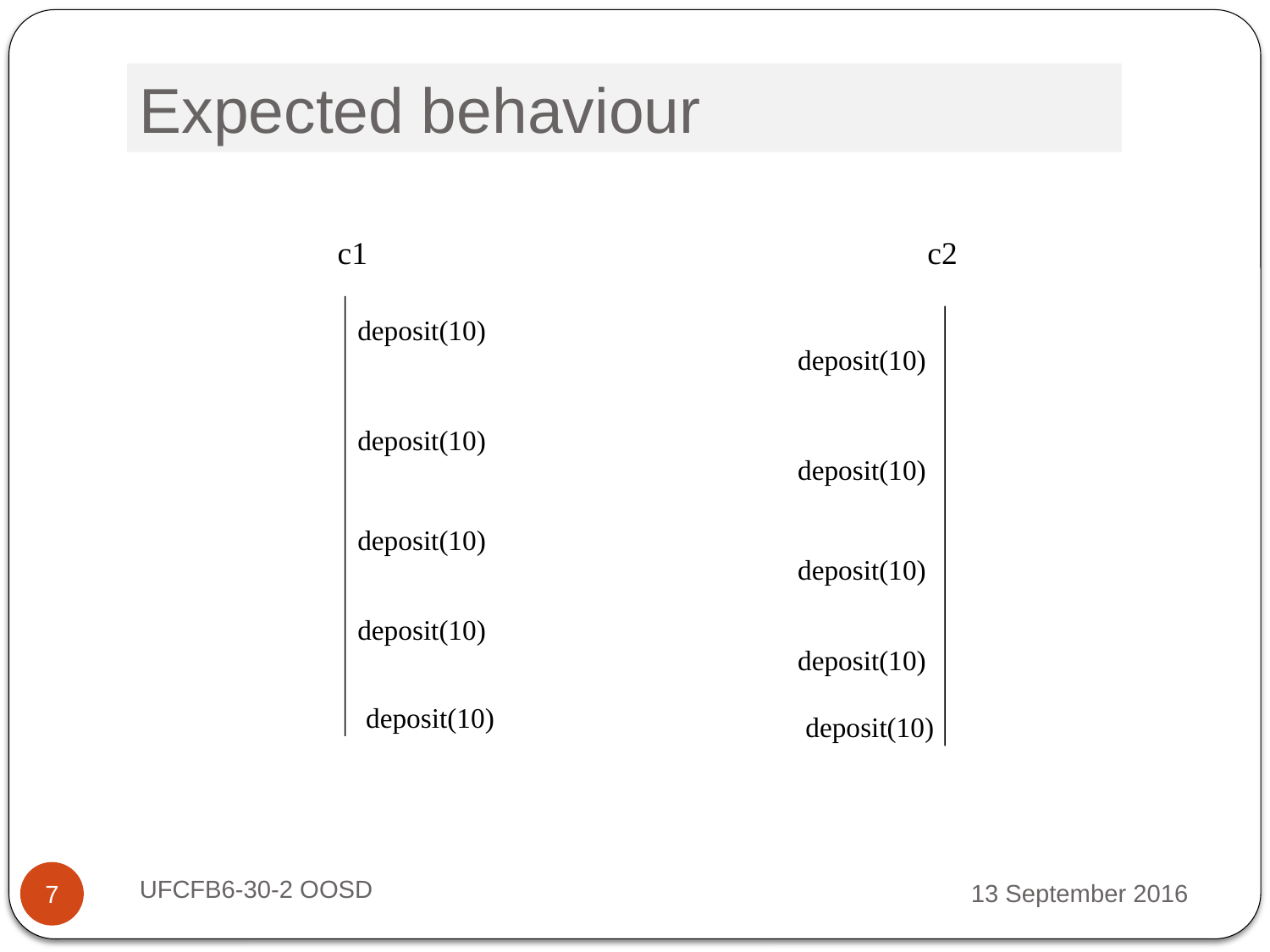

Expected behaviour
c1
c2

deposit(10)

deposit(10)

deposit(10)
deposit(10)
deposit(10)
deposit(10)
deposit(10)
deposit(10)
deposit(10)
deposit(10)
UFCFB6-30-2 OOSD
13 September 2016
7